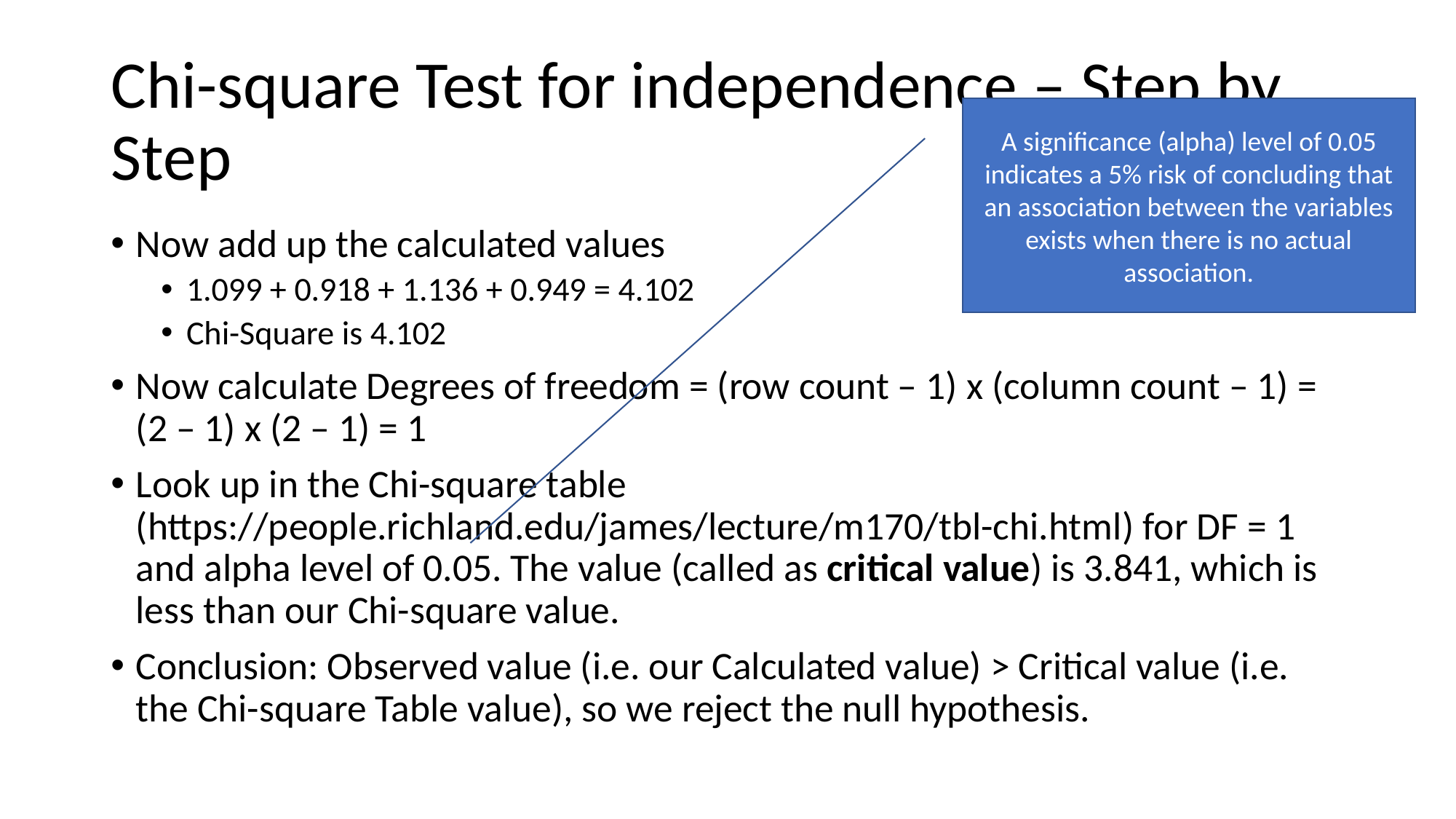

# Chi-square Test for independence – Step by Step
A significance (alpha) level of 0.05 indicates a 5% risk of concluding that an association between the variables exists when there is no actual association.
Now add up the calculated values
1.099 + 0.918 + 1.136 + 0.949 = 4.102
Chi-Square is 4.102
Now calculate Degrees of freedom = (row count – 1) x (column count – 1) = (2 – 1) x (2 – 1) = 1
Look up in the Chi-square table (https://people.richland.edu/james/lecture/m170/tbl-chi.html) for DF = 1 and alpha level of 0.05. The value (called as critical value) is 3.841, which is less than our Chi-square value.
Conclusion: Observed value (i.e. our Calculated value) > Critical value (i.e. the Chi-square Table value), so we reject the null hypothesis.